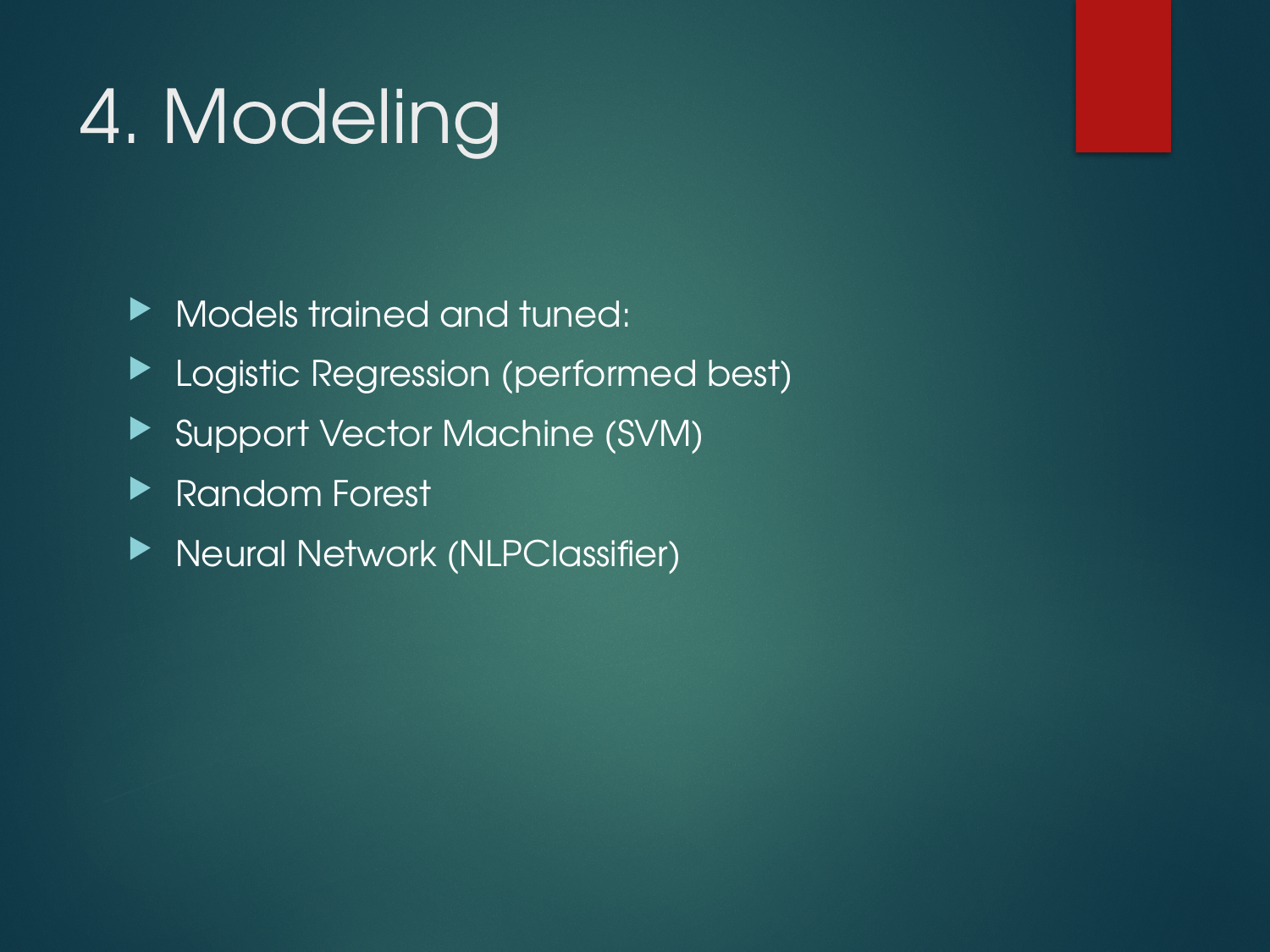

# 4. Modeling
Models trained and tuned:
Logistic Regression (performed best)
Support Vector Machine (SVM)
Random Forest
Neural Network (NLPClassifier)